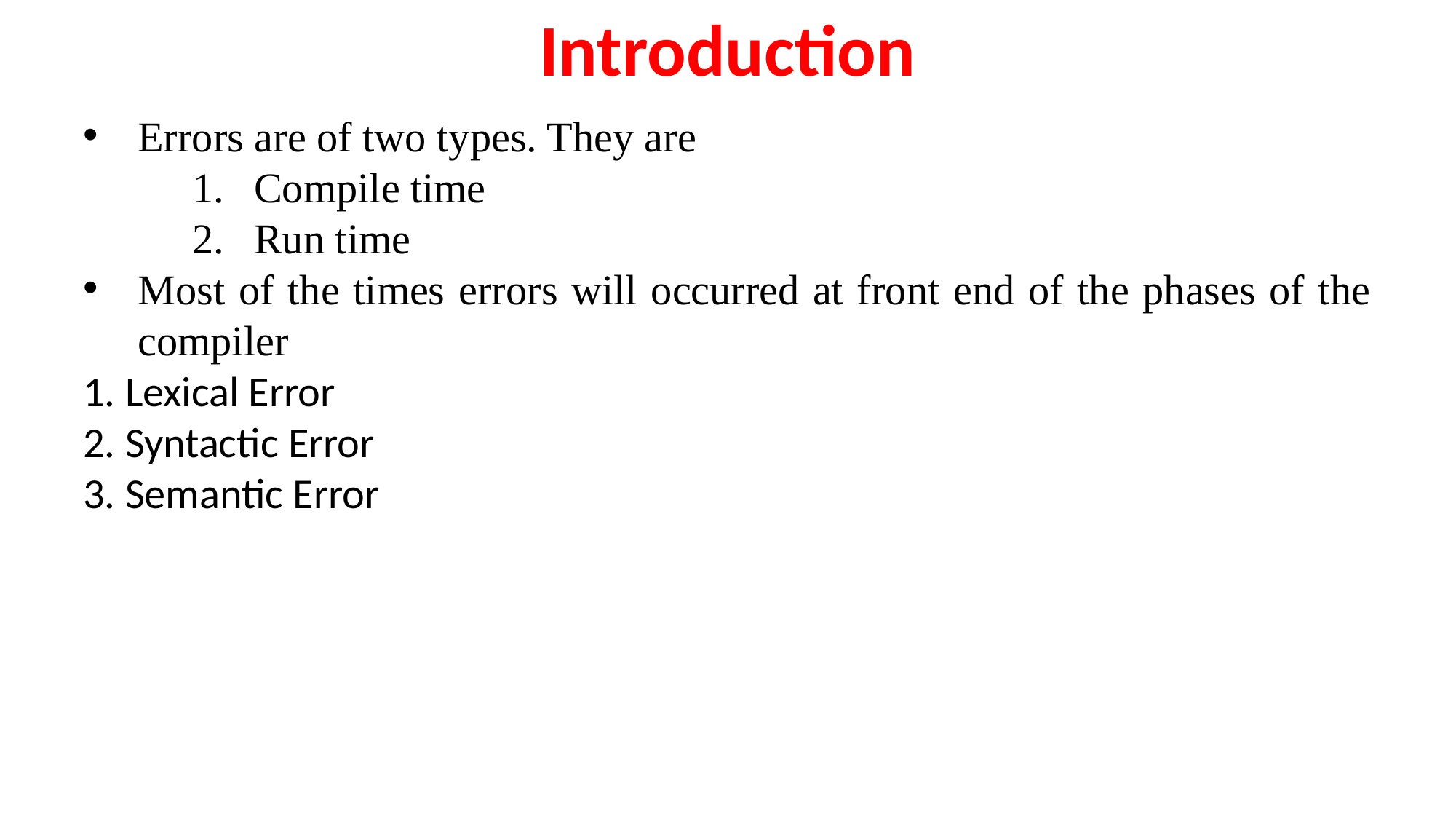

Introduction
Errors are of two types. They are
Compile time
Run time
Most of the times errors will occurred at front end of the phases of the compiler
1. Lexical Error
2. Syntactic Error
3. Semantic Error
32